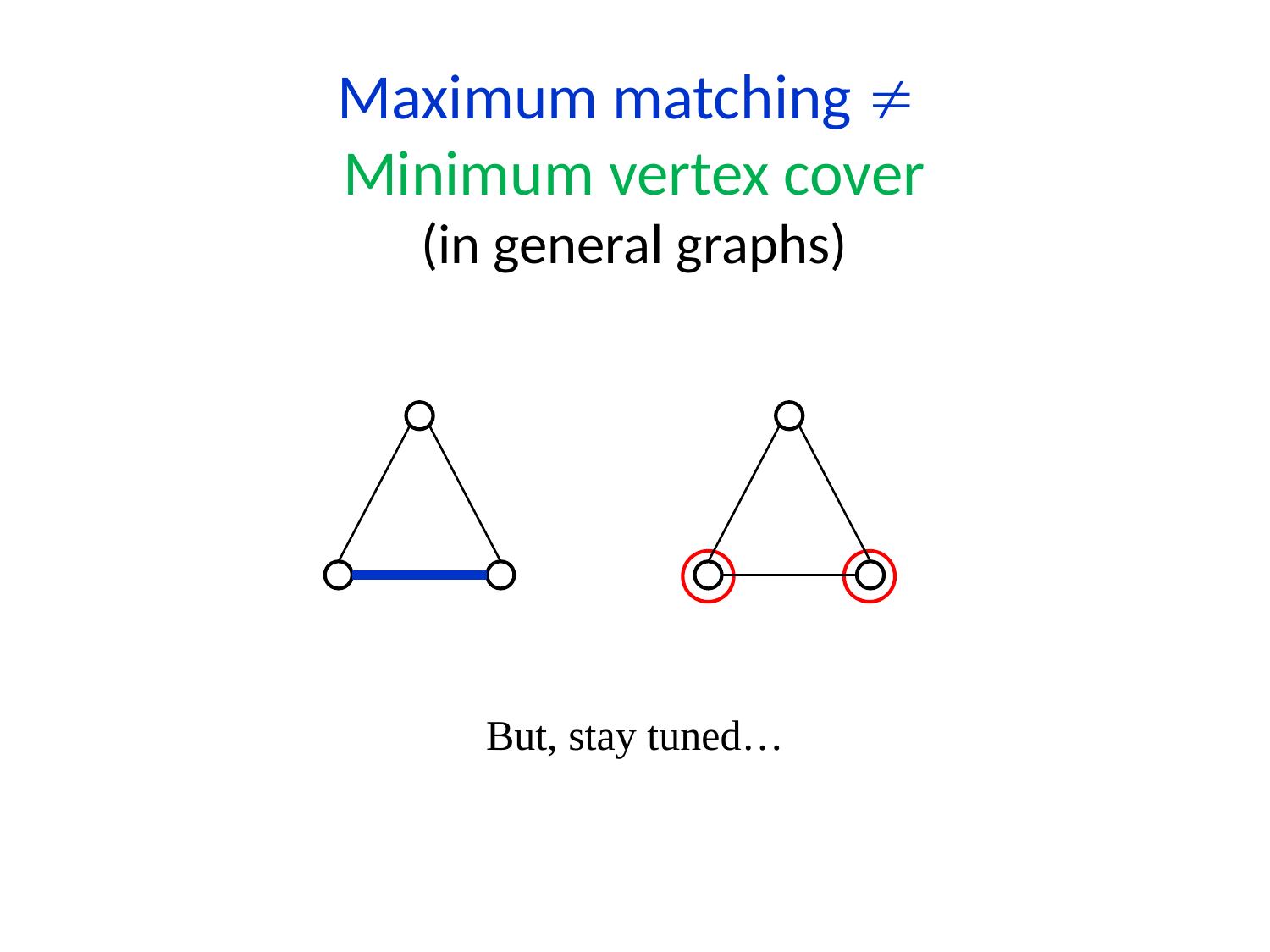

Maximum matching ≠
Minimum vertex cover
(in general graphs)

But, stay tuned…